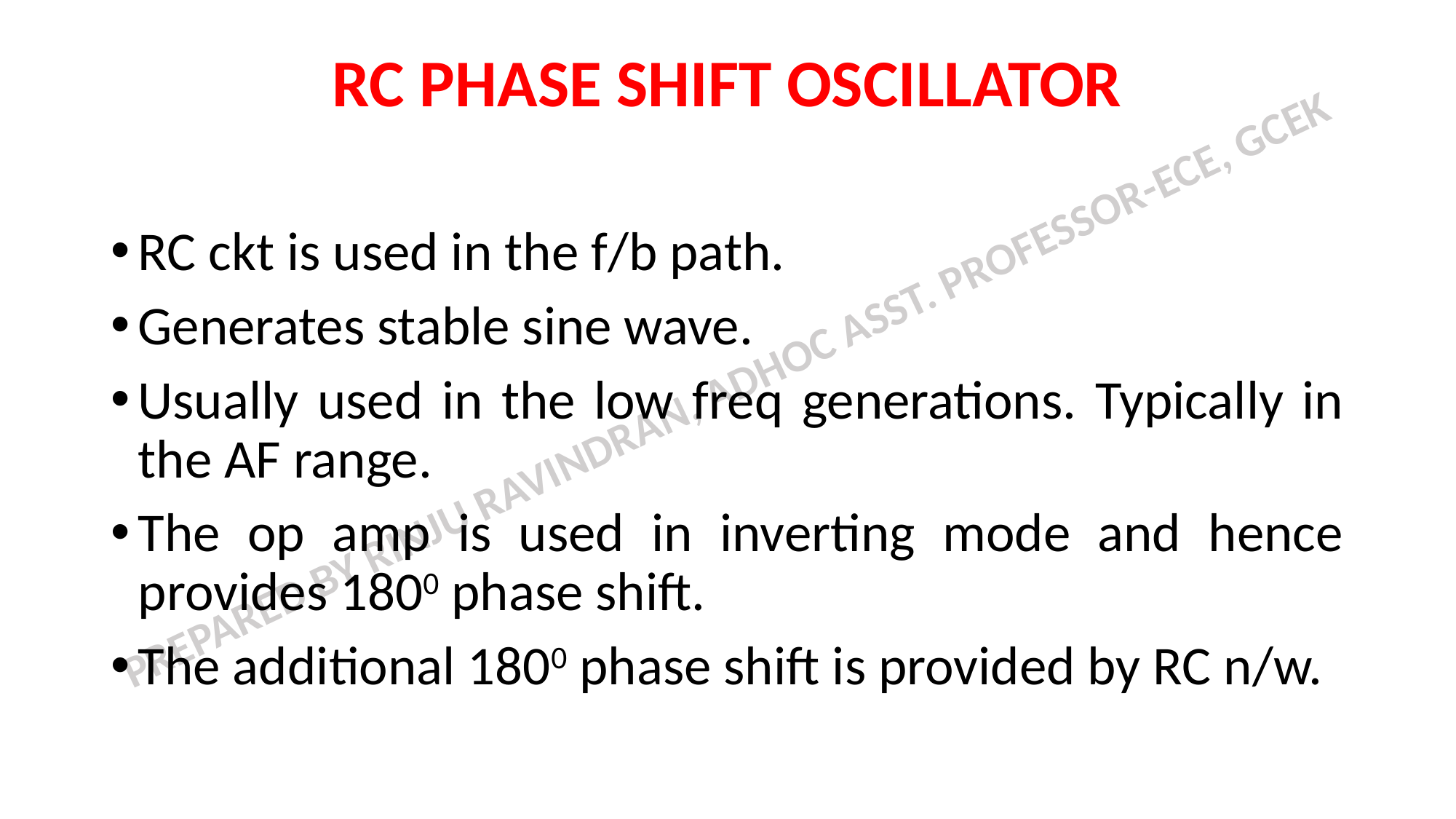

# RC PHASE SHIFT OSCILLATOR
RC ckt is used in the f/b path.
Generates stable sine wave.
Usually used in the low freq generations. Typically in the AF range.
The op amp is used in inverting mode and hence provides 1800 phase shift.
The additional 1800 phase shift is provided by RC n/w.